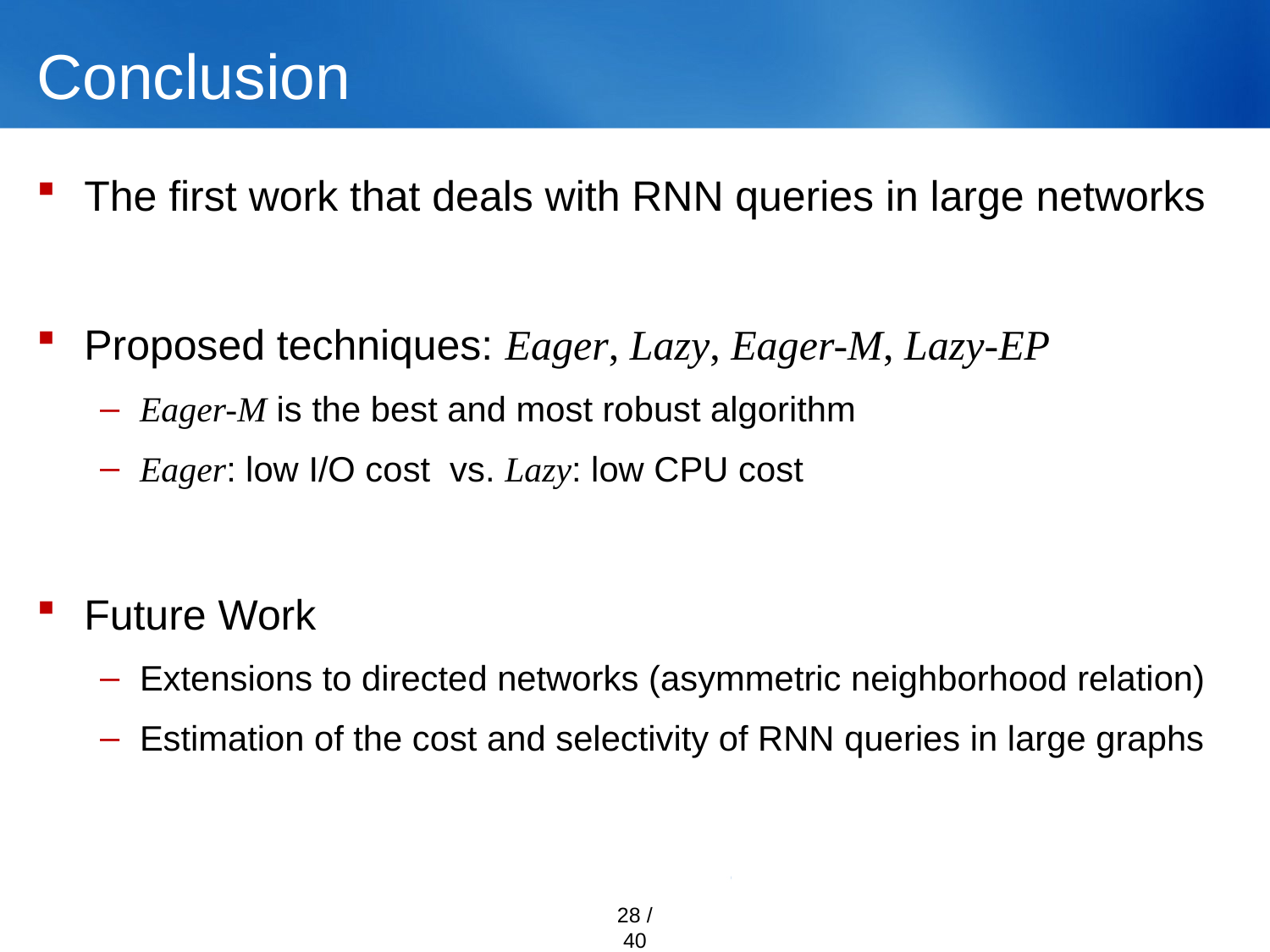

# Conclusion
The first work that deals with RNN queries in large networks

Proposed techniques: Eager, Lazy, Eager-M, Lazy-EP
Eager-M is the best and most robust algorithm
Eager: low I/O cost  vs. Lazy: low CPU cost

Future Work
Extensions to directed networks (asymmetric neighborhood relation)
Estimation of the cost and selectivity of RNN queries in large graphs
28